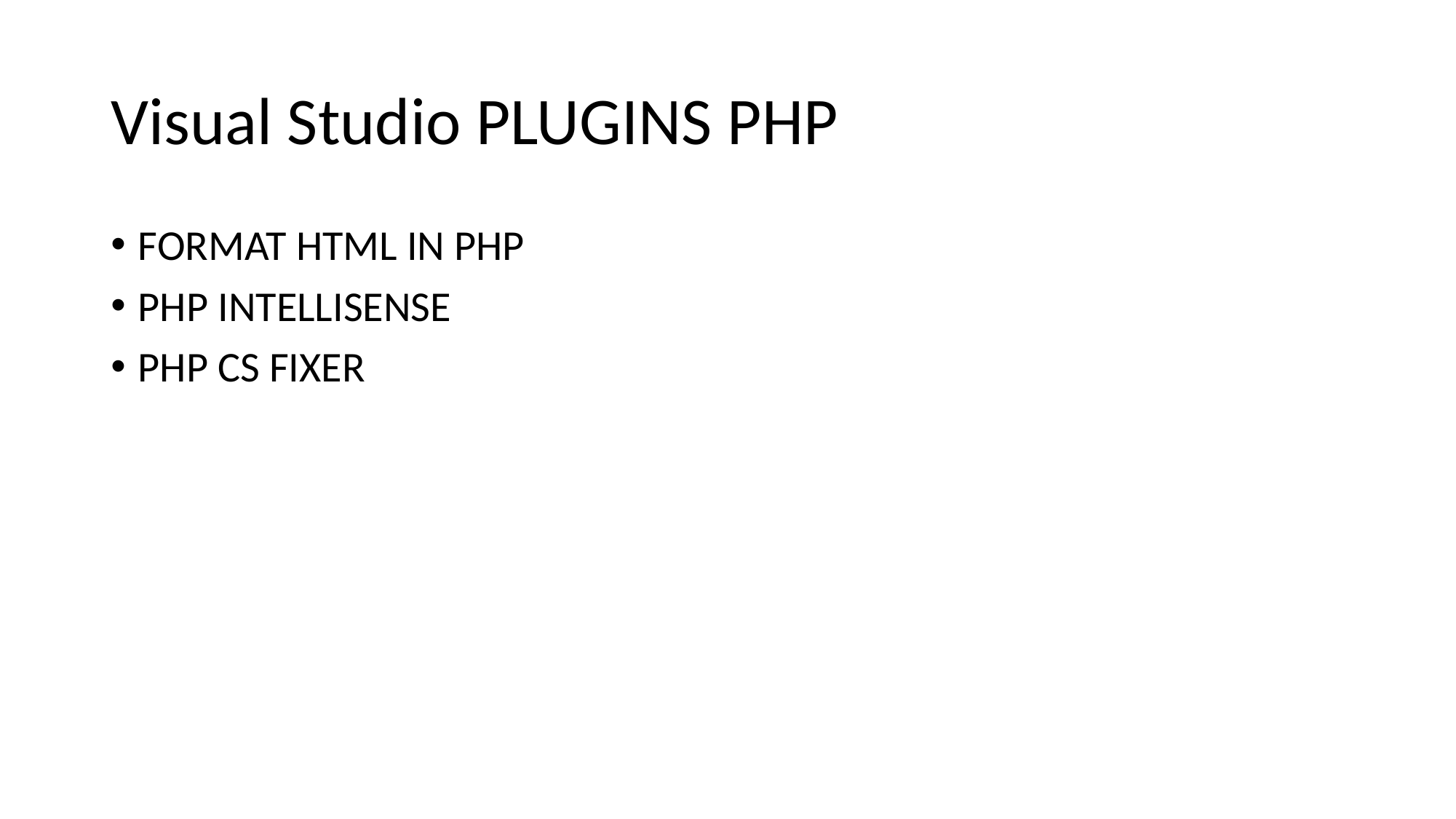

# Visual Studio PLUGINS PHP
FORMAT HTML IN PHP
PHP INTELLISENSE
PHP CS FIXER